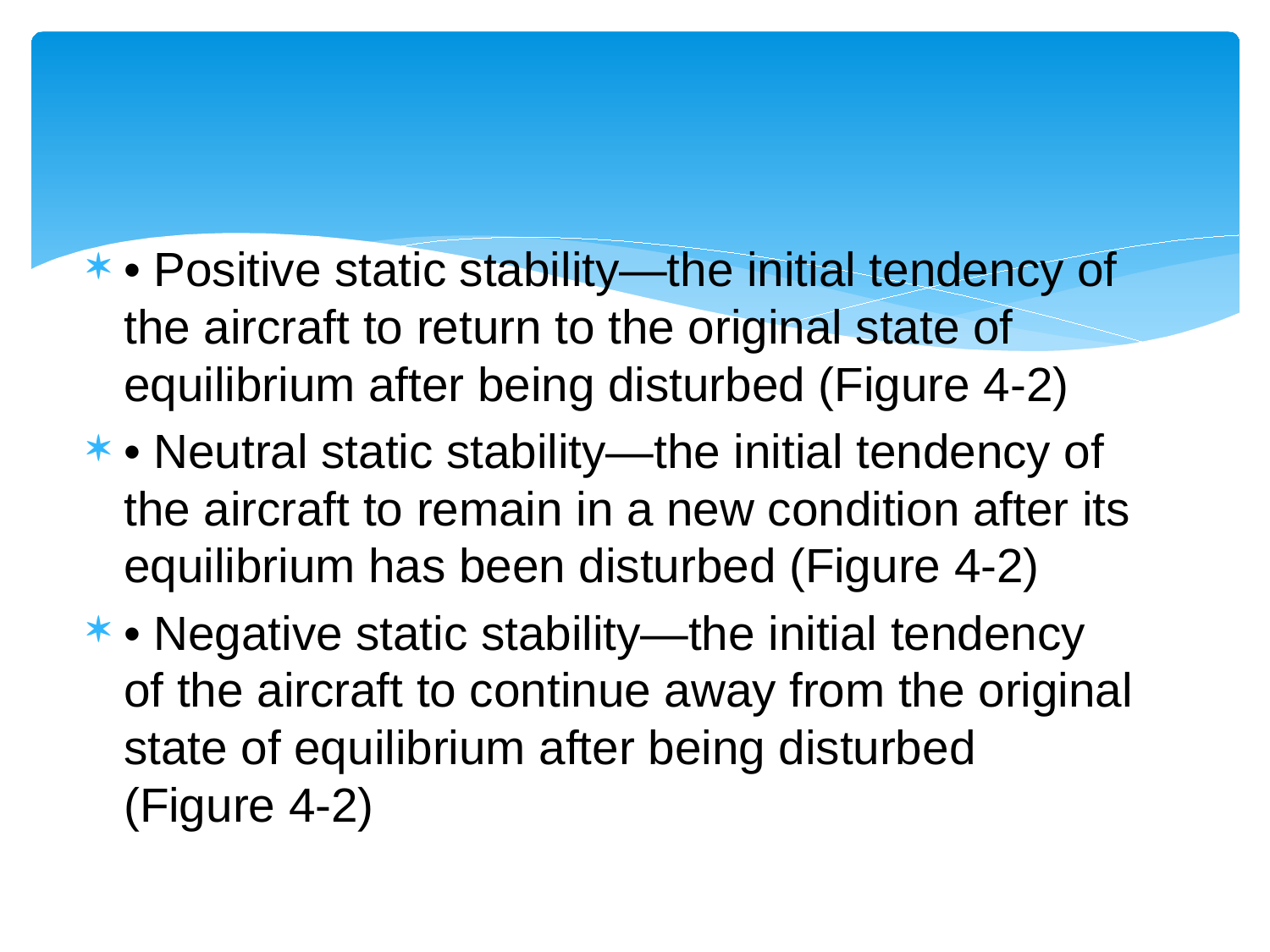

#
• Positive static stability—the initial tendency of the aircraft to return to the original state of equilibrium after being disturbed (Figure 4-2)
• Neutral static stability—the initial tendency of the aircraft to remain in a new condition after its equilibrium has been disturbed (Figure 4-2)
• Negative static stability—the initial tendency of the aircraft to continue away from the original state of equilibrium after being disturbed (Figure 4-2)